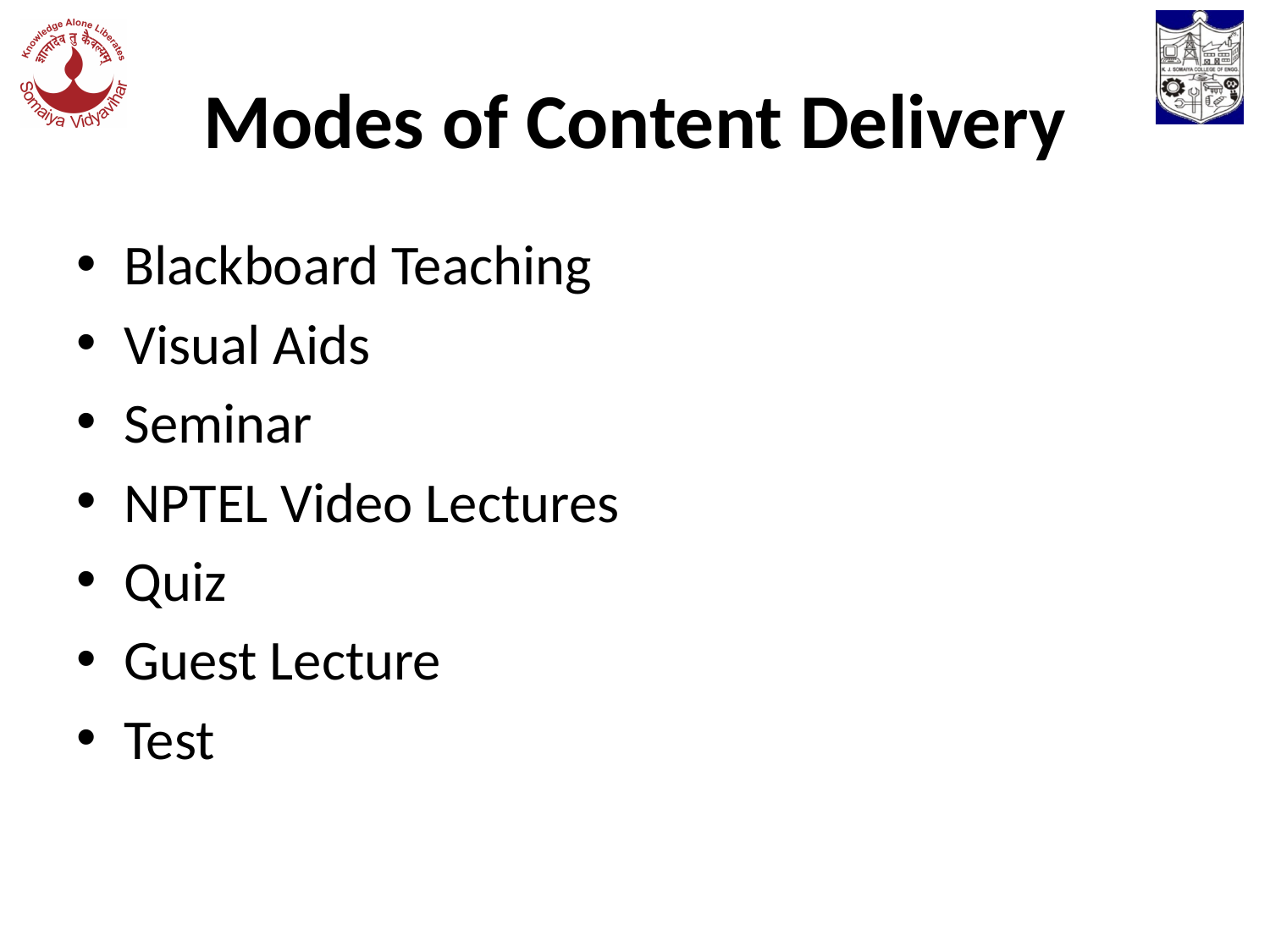

# Modes of Content Delivery
Blackboard Teaching
Visual Aids
Seminar
NPTEL Video Lectures
Quiz
Guest Lecture
Test